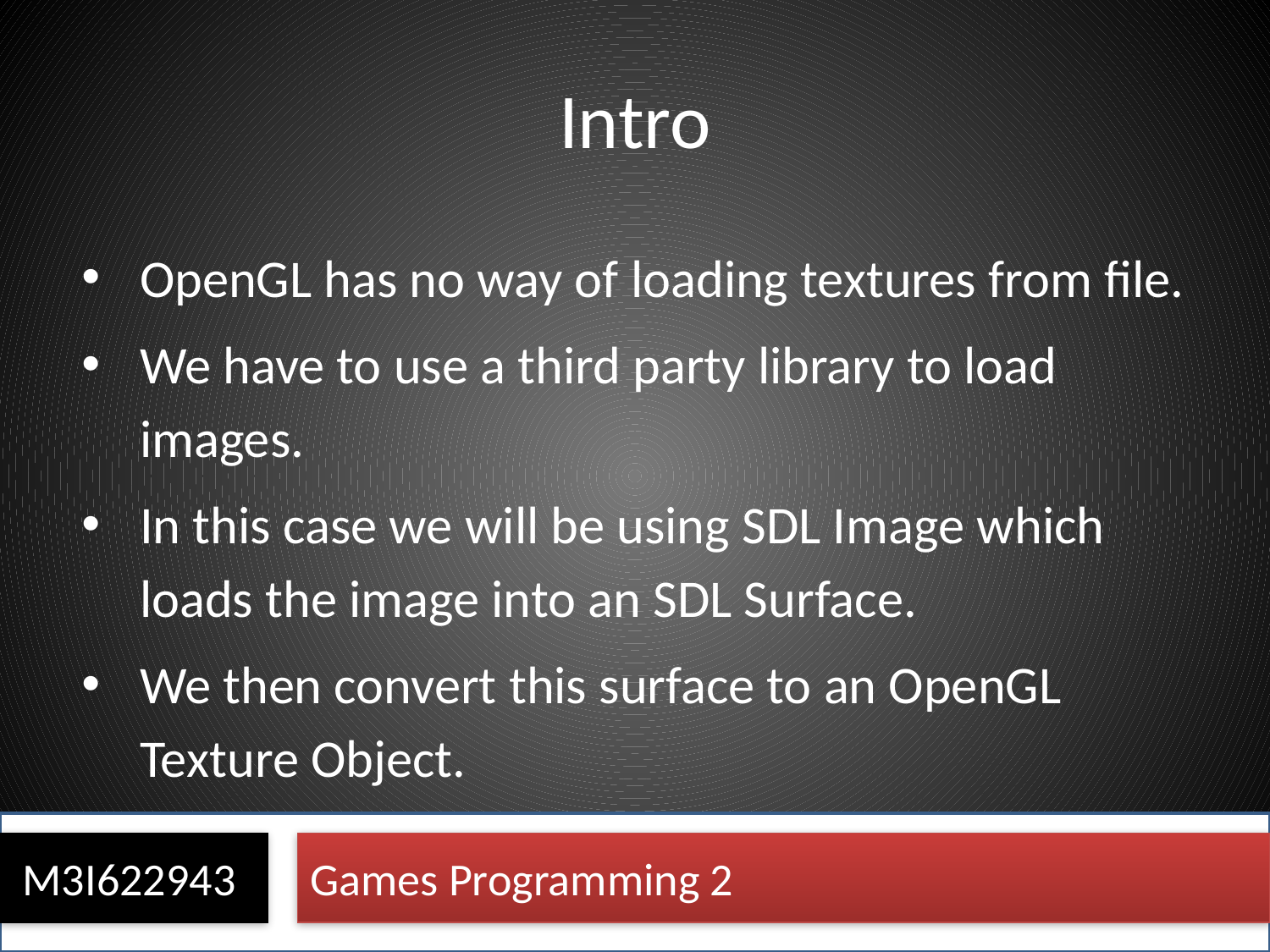

# Intro
OpenGL has no way of loading textures from file.
We have to use a third party library to load images.
In this case we will be using SDL Image which loads the image into an SDL Surface.
We then convert this surface to an OpenGL Texture Object.